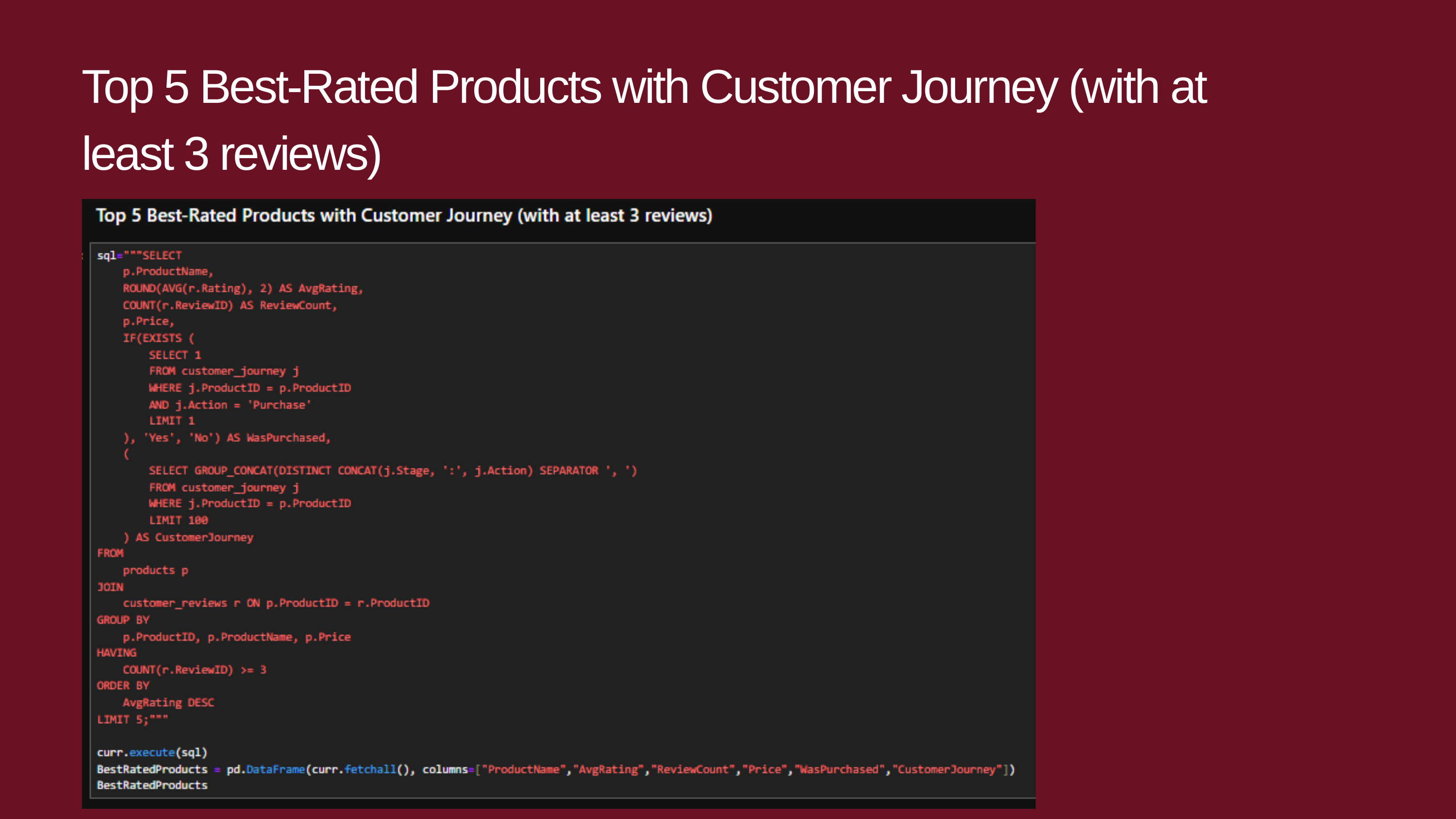

Top 5 Best-Rated Products with Customer Journey (with at least 3 reviews)